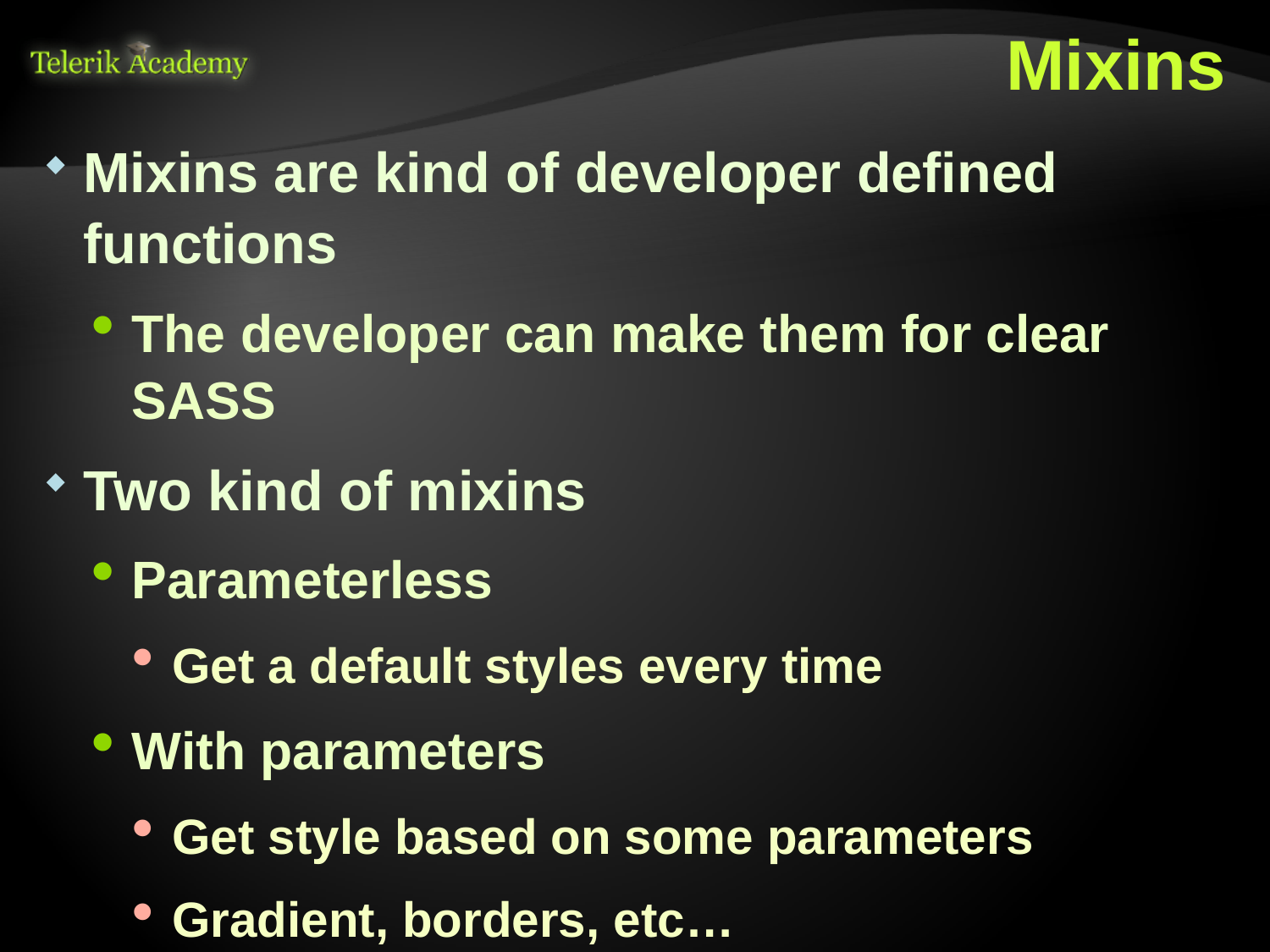

# Mixins
Mixins are kind of developer defined functions
The developer can make them for clear SASS
Two kind of mixins
Parameterless
Get a default styles every time
With parameters
Get style based on some parameters
Gradient, borders, etc…